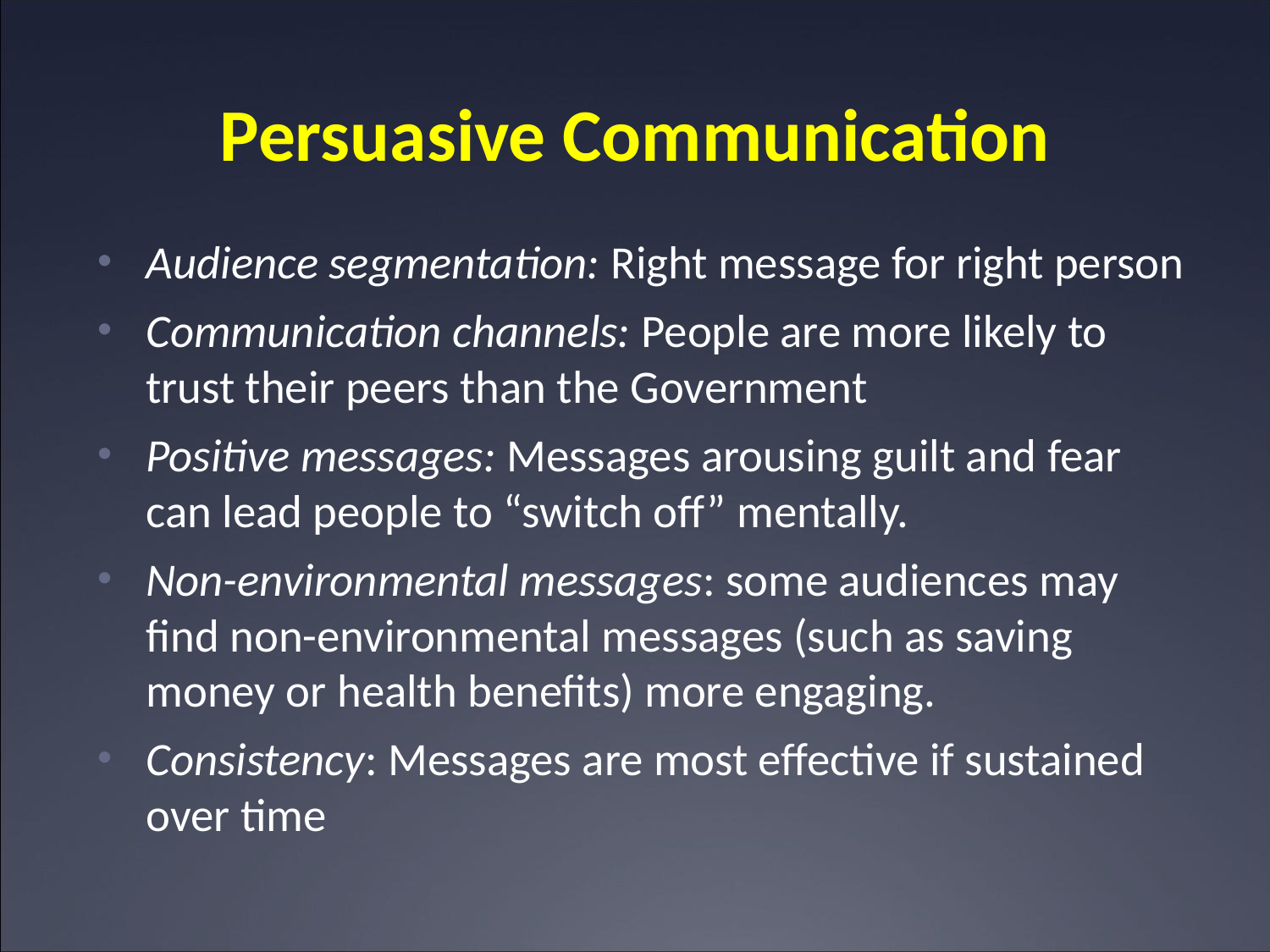

# Persuasive Communication
Audience segmentation: Right message for right person
Communication channels: People are more likely to trust their peers than the Government
Positive messages: Messages arousing guilt and fear can lead people to “switch off” mentally.
Non-environmental messages: some audiences may find non-environmental messages (such as saving money or health benefits) more engaging.
Consistency: Messages are most effective if sustained over time